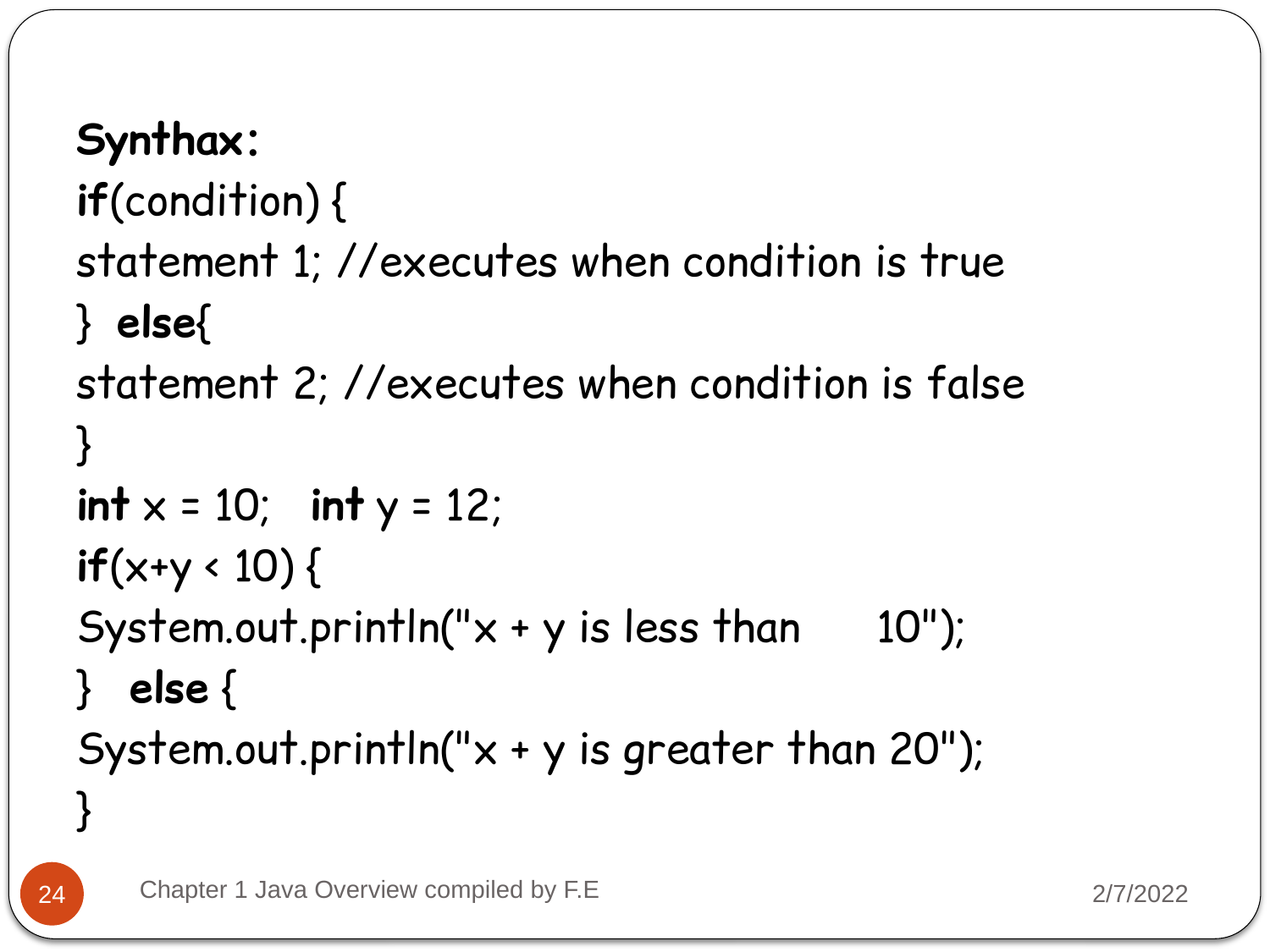

Synthax:
if(condition) {
statement 1; //executes when condition is true
}  else{
statement 2; //executes when condition is false
}
int x = 10;   int y = 12;
if(x+y < 10) {
System.out.println("x + y is less than      10");
}   else {
System.out.println("x + y is greater than 20");
}

Chapter 1 Java Overview compiled by F.E
2/7/2022
24